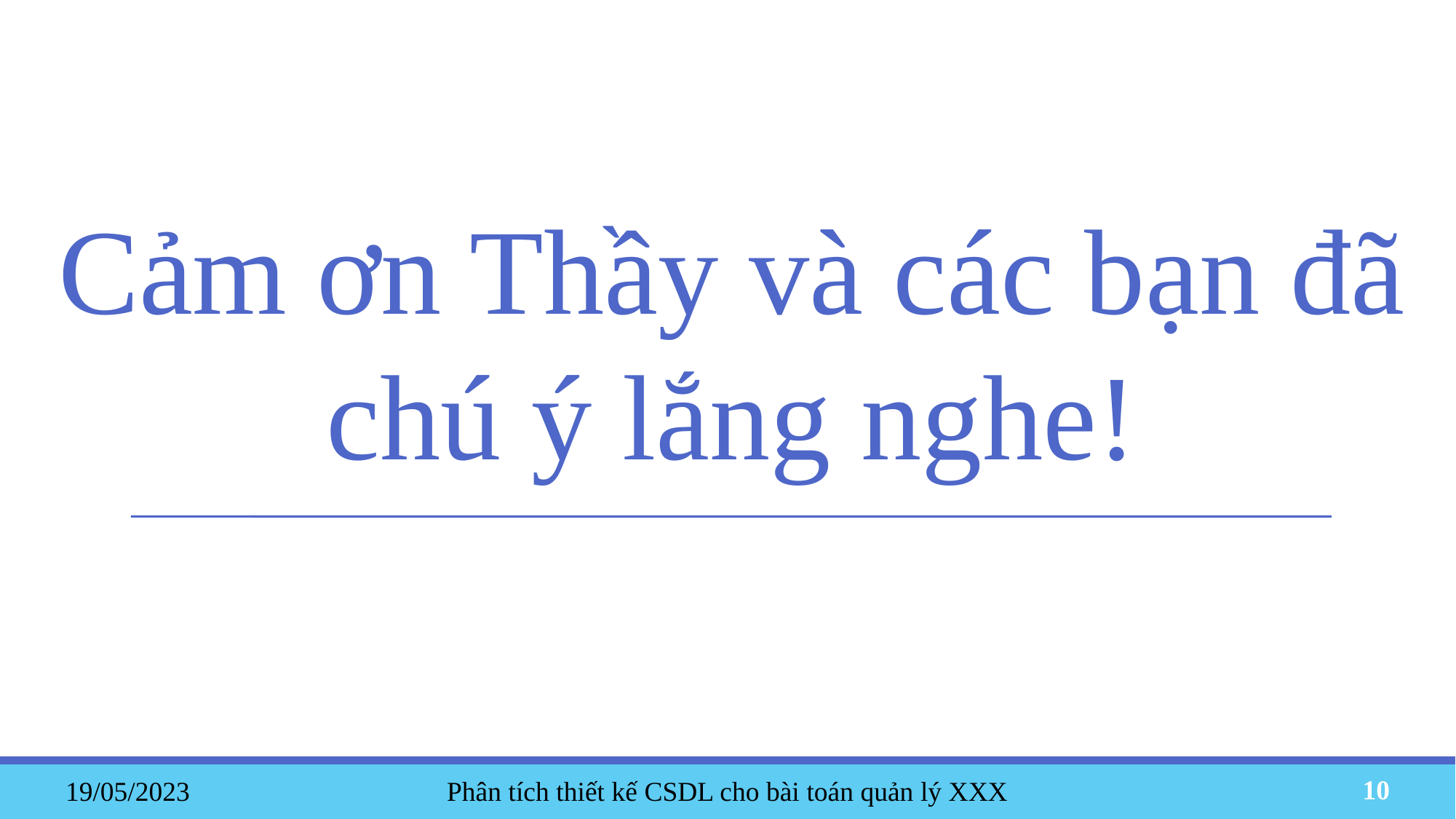

# Cảm ơn Thầy và các bạn đã chú ý lắng nghe!

Phân tích thiết kế CSDL cho bài toán quản lý XXX
19/05/2023
10